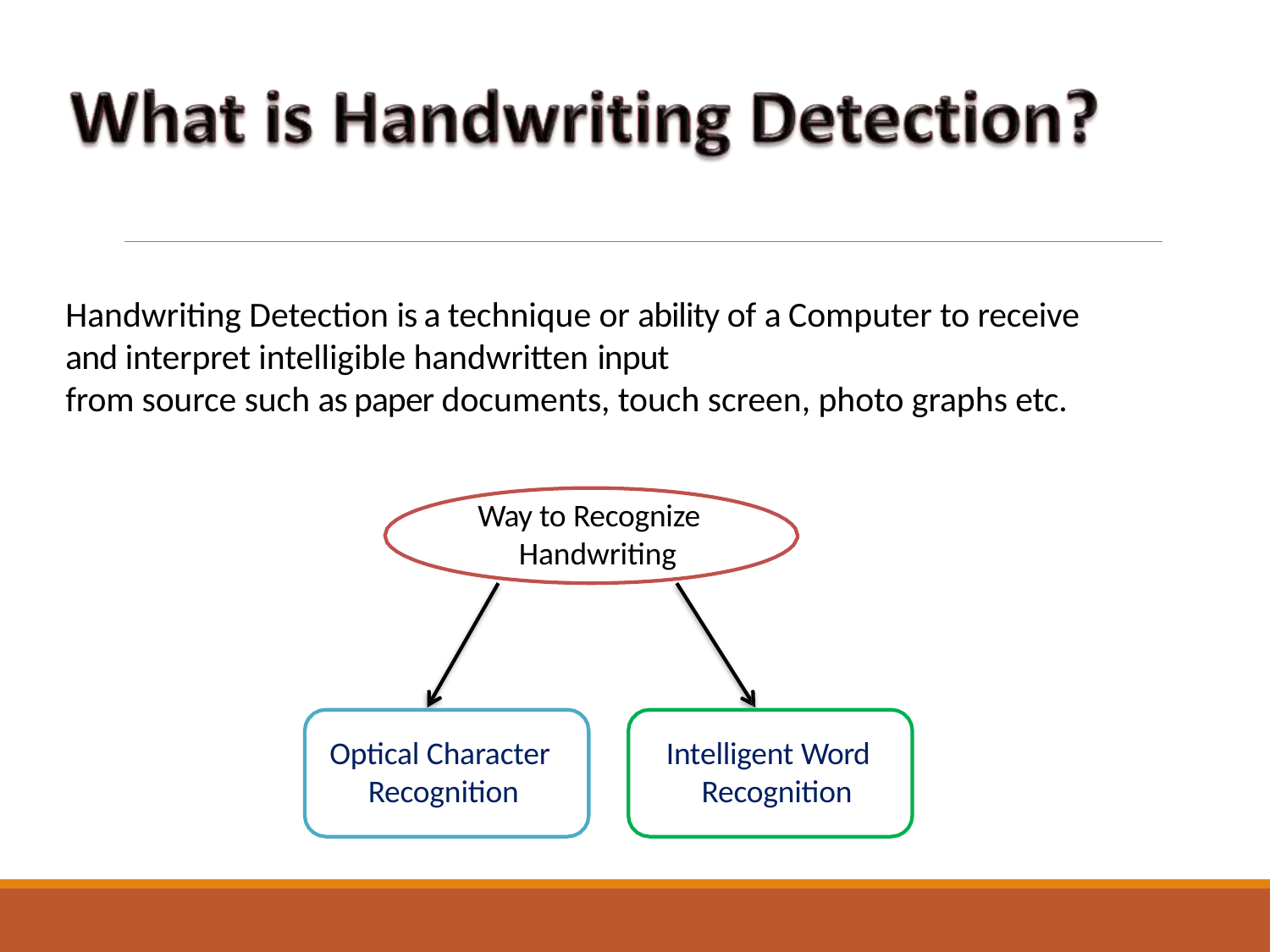

# Handwriting Detection is a technique or ability of a Computer to receive  and interpret intelligible handwritten input
from source such as paper documents, touch screen, photo graphs etc.

Way to Recognize  Handwriting

Optical Character
Recognition
Intelligent Word  Recognition